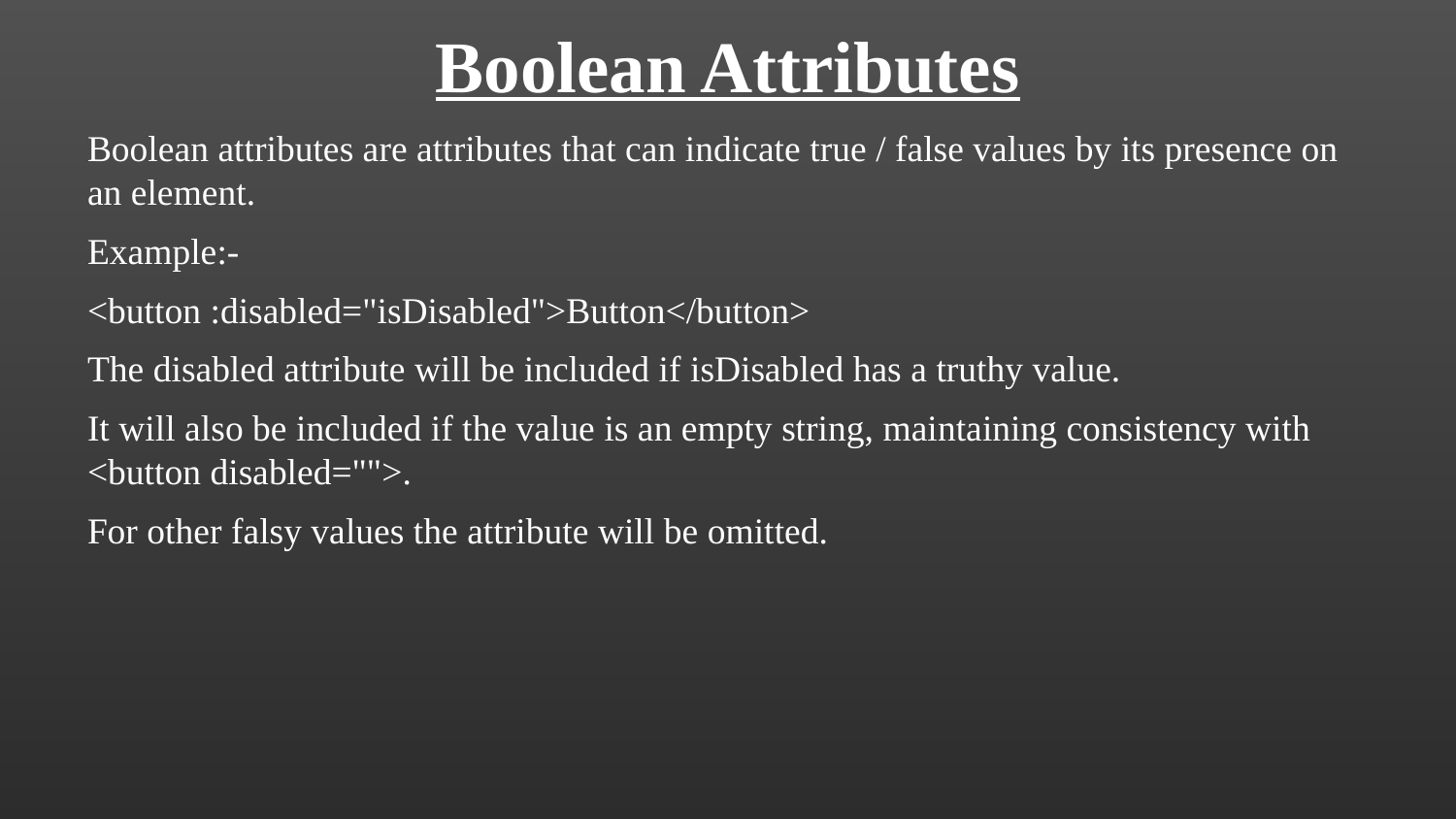

Boolean Attributes
Boolean attributes are attributes that can indicate true / false values by its presence on an element.
Example:-
<button :disabled="isDisabled">Button</button>
The disabled attribute will be included if isDisabled has a truthy value.
It will also be included if the value is an empty string, maintaining consistency with <button disabled="">.
For other falsy values the attribute will be omitted.